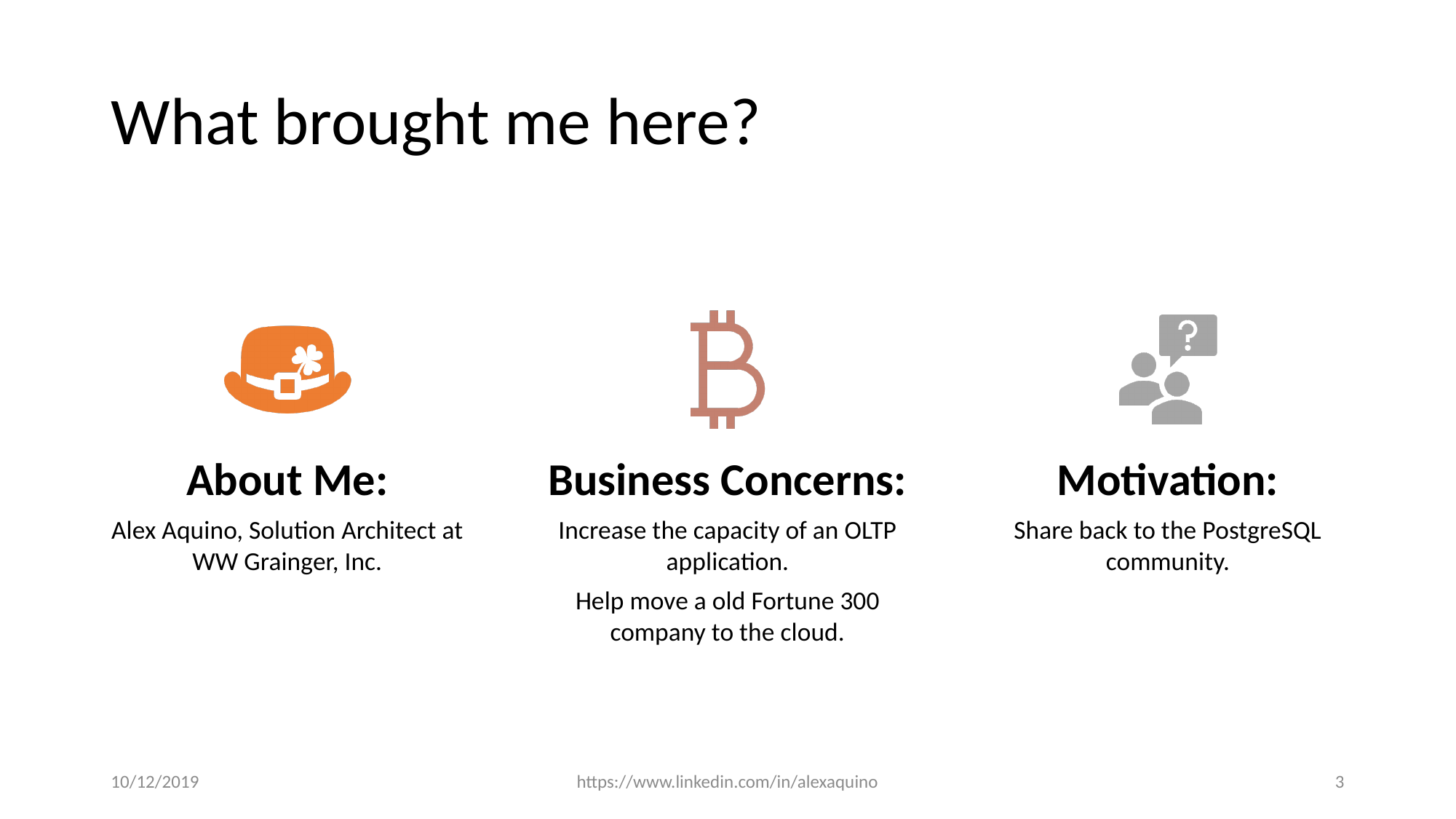

# What brought me here?
About Me:
Alex Aquino, Solution Architect at WW Grainger, Inc.
Business Concerns:
Increase the capacity of an OLTP application.
Help move a old Fortune 300 company to the cloud.
Motivation:
Share back to the PostgreSQL community.
10/12/2019
https://www.linkedin.com/in/alexaquino
3